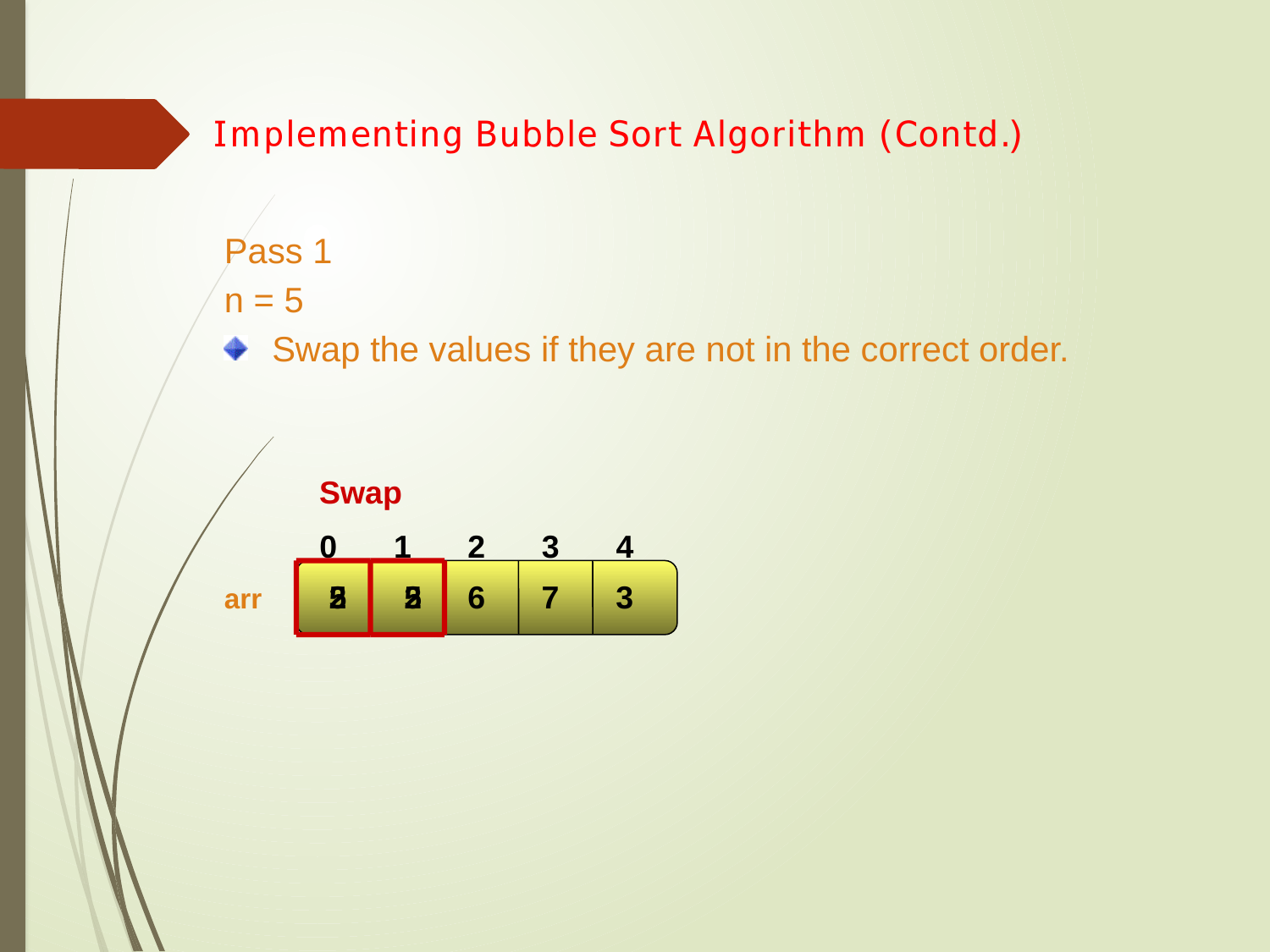

Implementing Bubble Sort Algorithm (Contd.)
Pass 1
n = 5
Swap the values if they are not in the correct order.
Swap
0
1
2
3
4

5
2
2
5
6
7
3
arr